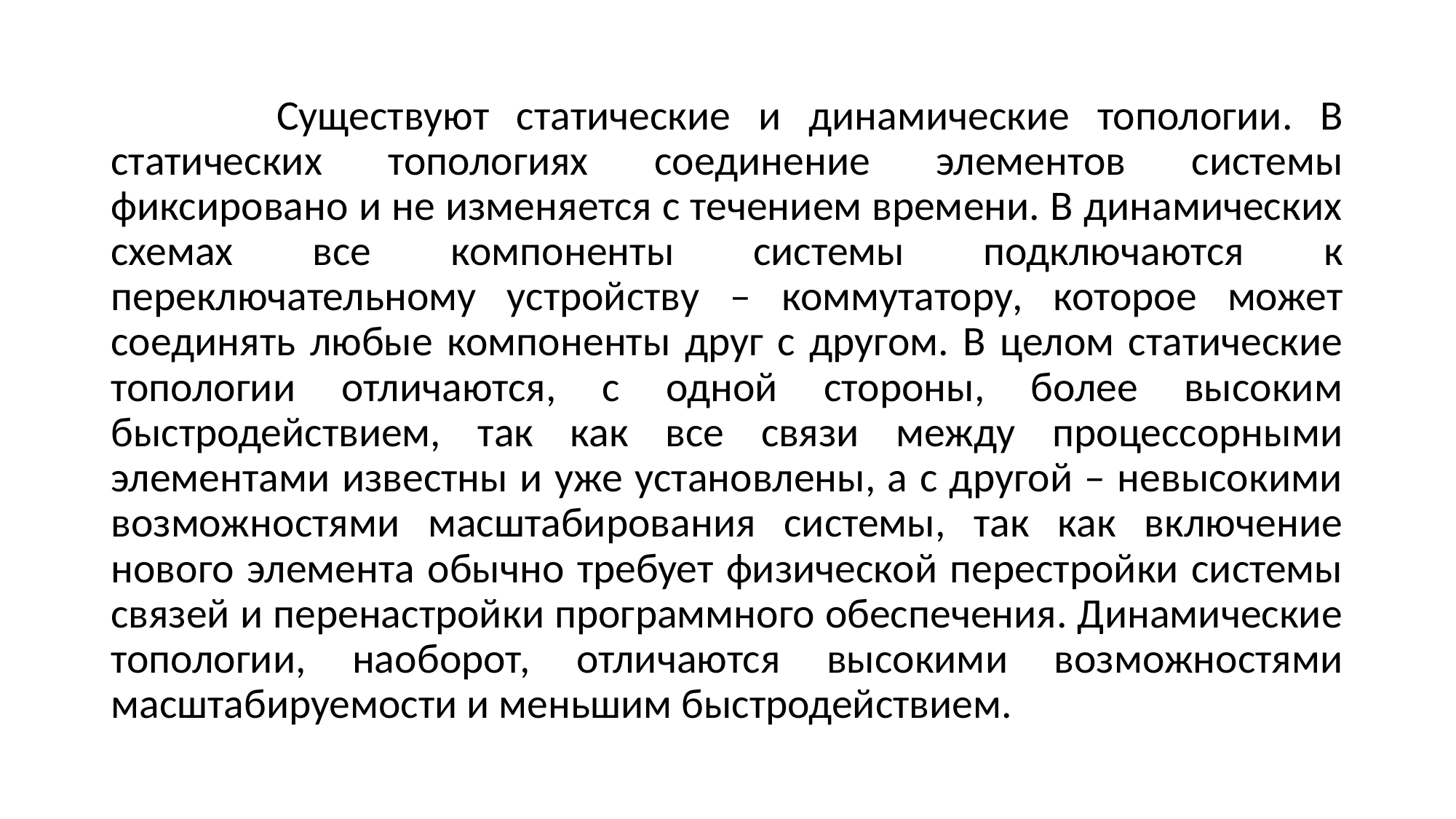

Существуют статические и динамические топологии. В статических топологиях соединение элементов системы фиксировано и не изменяется с течением времени. В динамических схемах все компоненты системы подключаются к переключательному устройству – коммутатору, которое может соединять любые компоненты друг с другом. В целом статические топологии отличаются, с одной стороны, более высоким быстродействием, так как все связи между процессорными элементами известны и уже установлены, а с другой – невысокими возможностями масштабирования системы, так как включение нового элемента обычно требует физической перестройки системы связей и перенастройки программного обеспечения. Динамические топологии, наоборот, отличаются высокими возможностями масштабируемости и меньшим быстродействием.